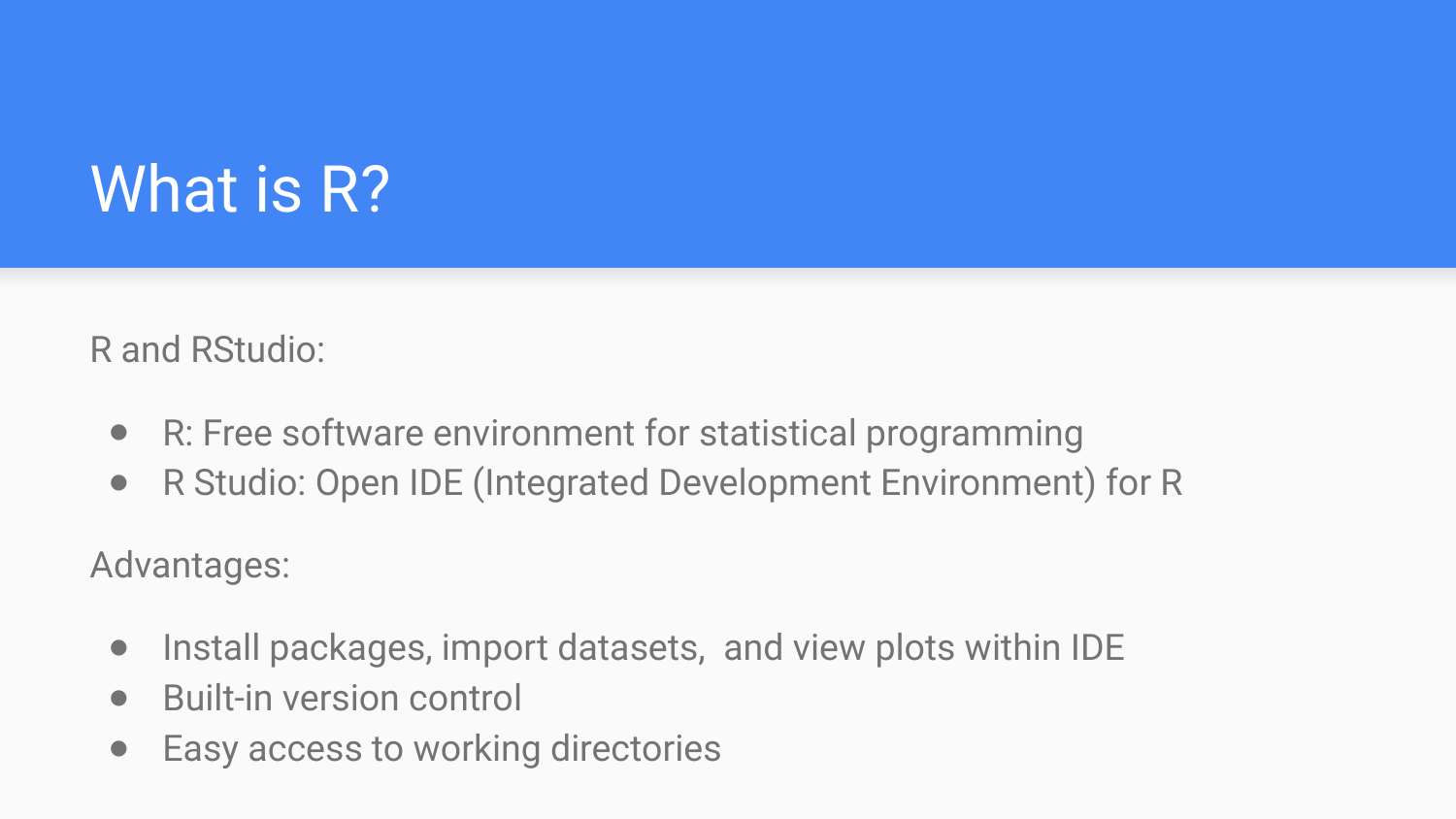

# What is R?
R and RStudio:
R: Free software environment for statistical programming
R Studio: Open IDE (Integrated Development Environment) for R
Advantages:
Install packages, import datasets,  and view plots within IDE
Built-in version control
Easy access to working directories